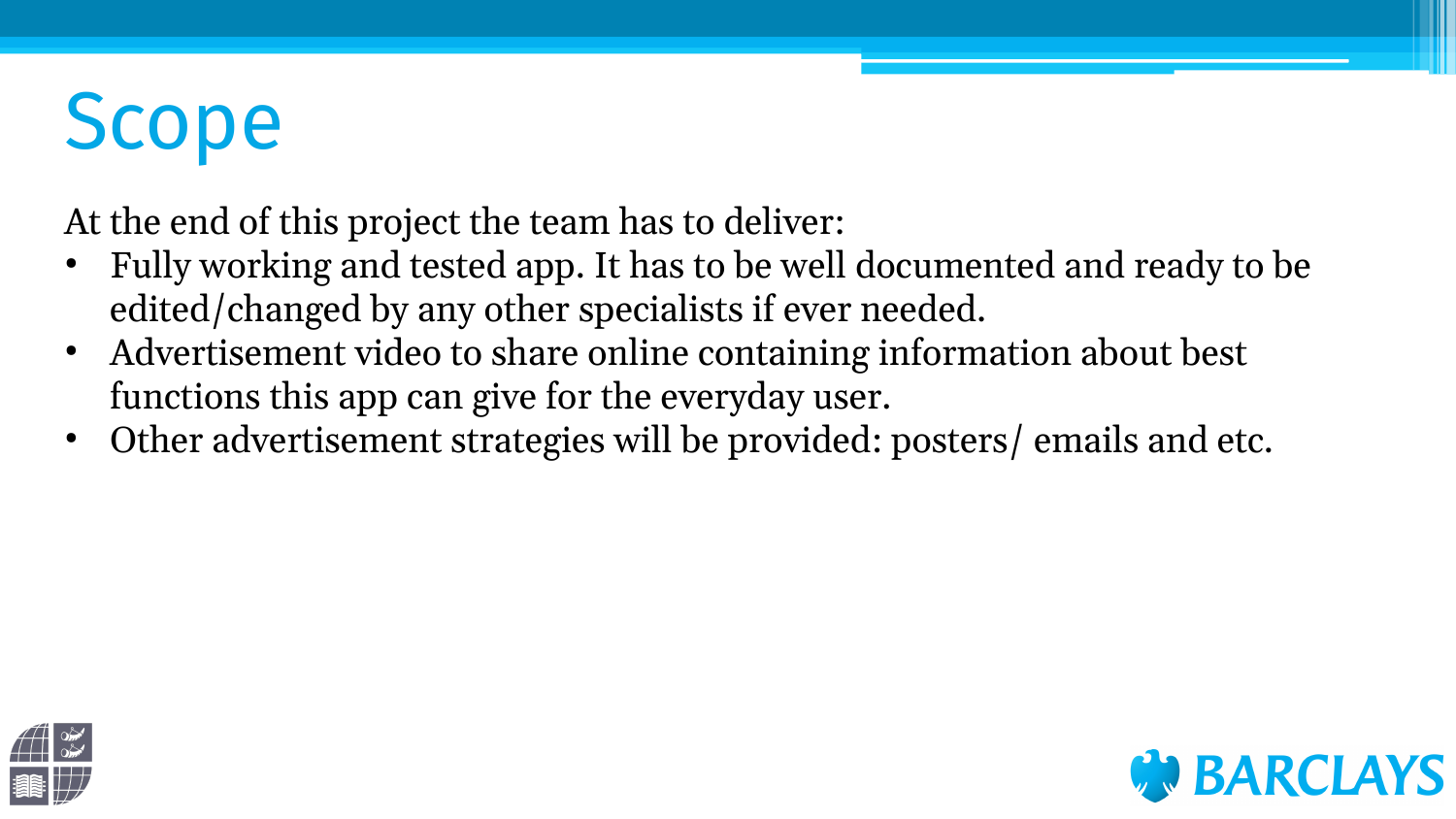

# Scope
At the end of this project the team has to deliver:
Fully working and tested app. It has to be well documented and ready to be edited/changed by any other specialists if ever needed.
Advertisement video to share online containing information about best functions this app can give for the everyday user.
Other advertisement strategies will be provided: posters/ emails and etc.